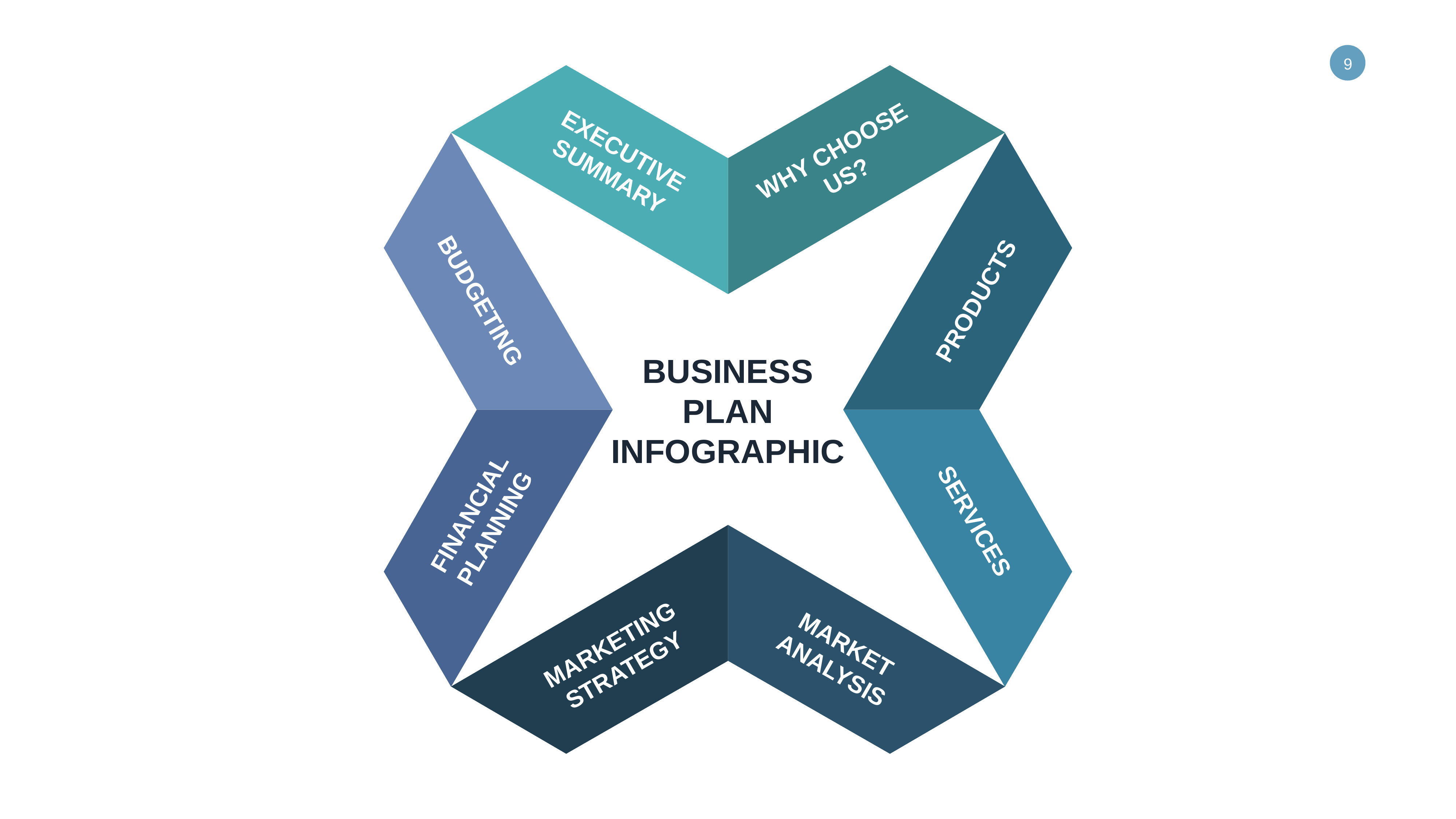

EXECUTIVE SUMMARY
WHY CHOOSE US?

PRODUCTS
BUDGETING
BUSINESS PLAN INFOGRAPHIC

FINANCIAL PLANNING
SERVICES

MARKETING STRATEGY
MARKET ANALYSIS